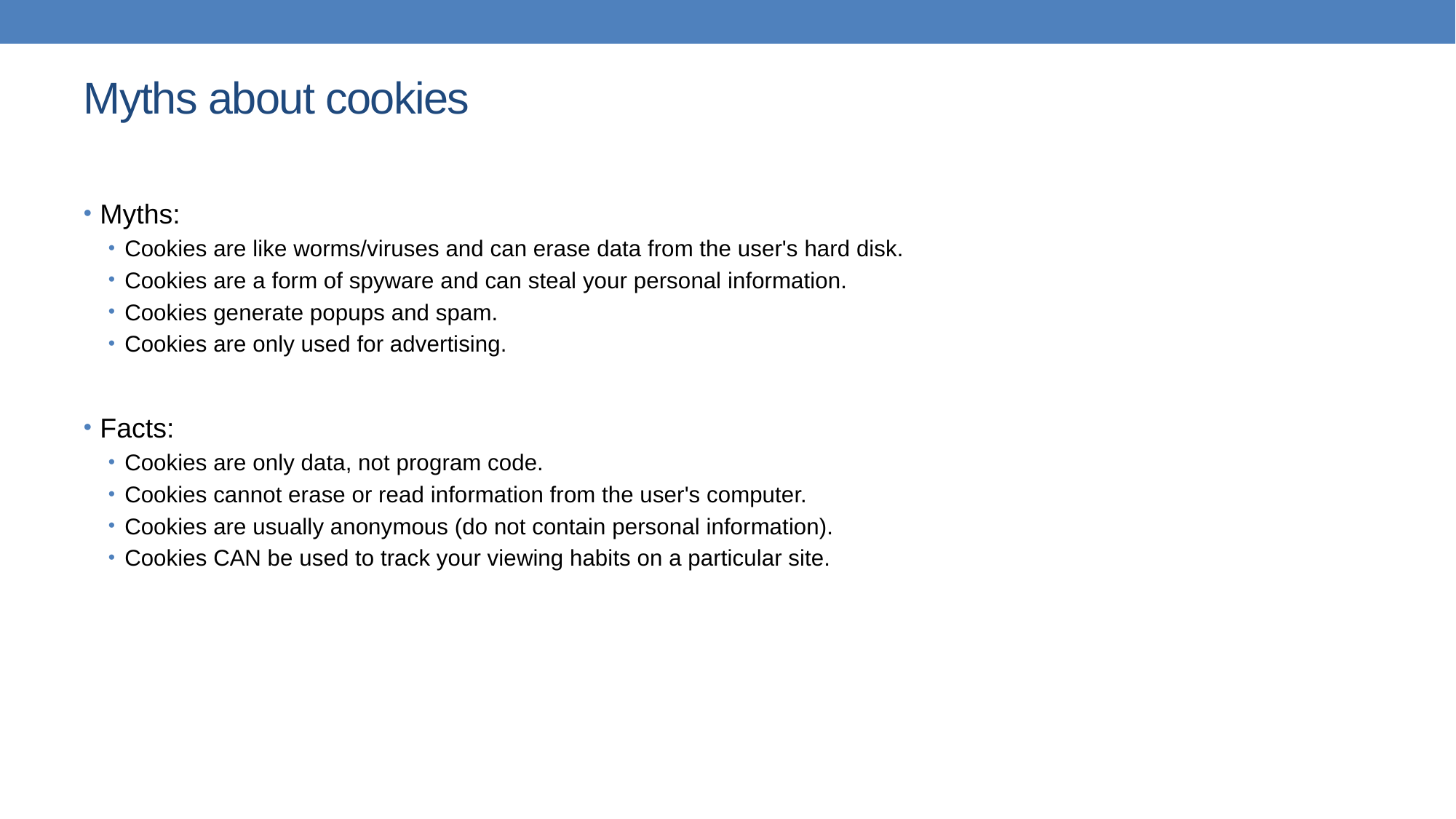

# Myths about cookies
Myths:
Cookies are like worms/viruses and can erase data from the user's hard disk.
Cookies are a form of spyware and can steal your personal information.
Cookies generate popups and spam.
Cookies are only used for advertising.

Facts:
Cookies are only data, not program code.
Cookies cannot erase or read information from the user's computer.
Cookies are usually anonymous (do not contain personal information).
Cookies CAN be used to track your viewing habits on a particular site.